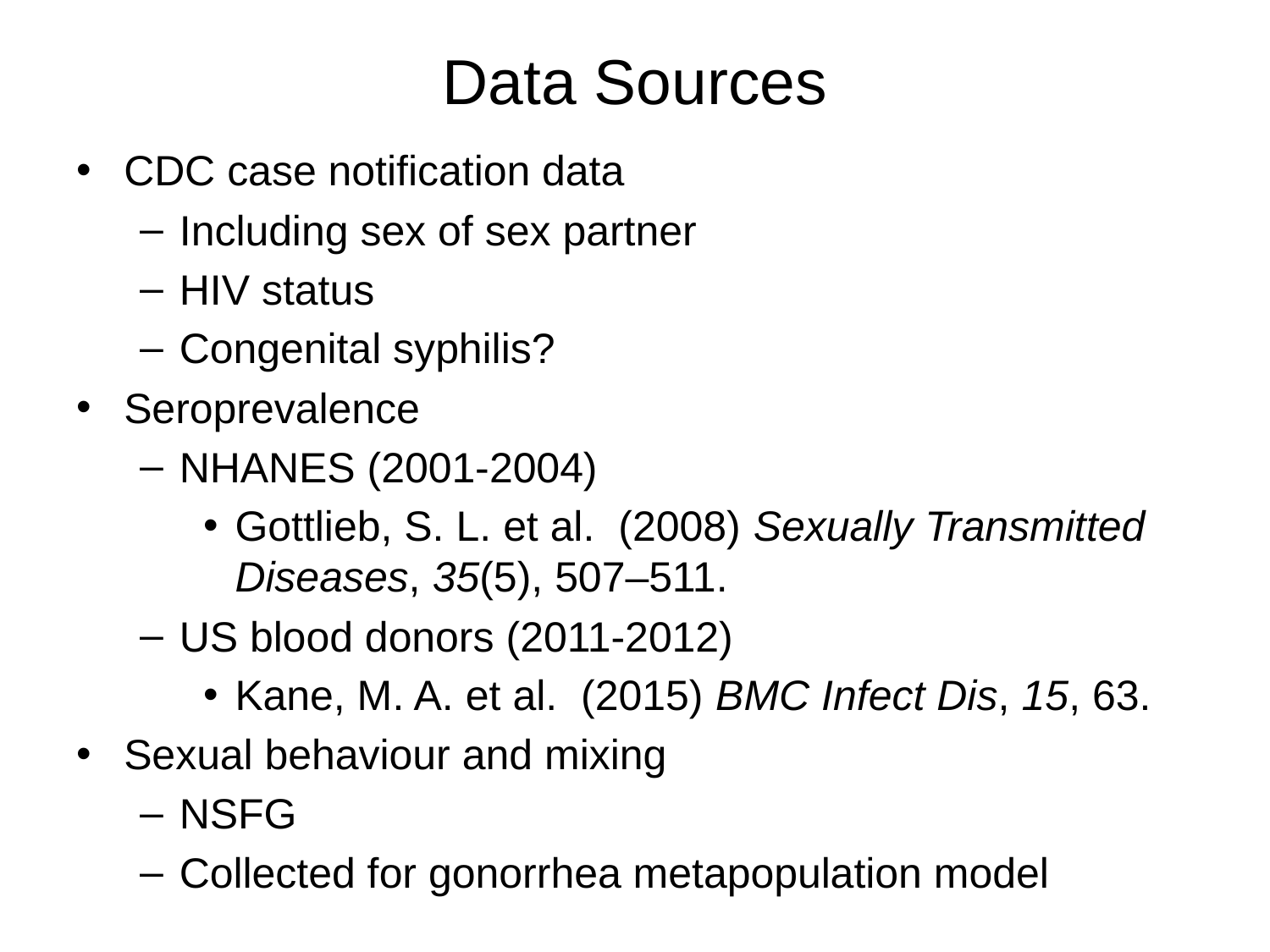

# Data Sources
CDC case notification data
Including sex of sex partner
HIV status
Congenital syphilis?
Seroprevalence
NHANES (2001-2004)
Gottlieb, S. L. et al.  (2008) Sexually Transmitted Diseases, 35(5), 507–511.
US blood donors (2011-2012)
Kane, M. A. et al.  (2015) BMC Infect Dis, 15, 63.
Sexual behaviour and mixing
NSFG
Collected for gonorrhea metapopulation model